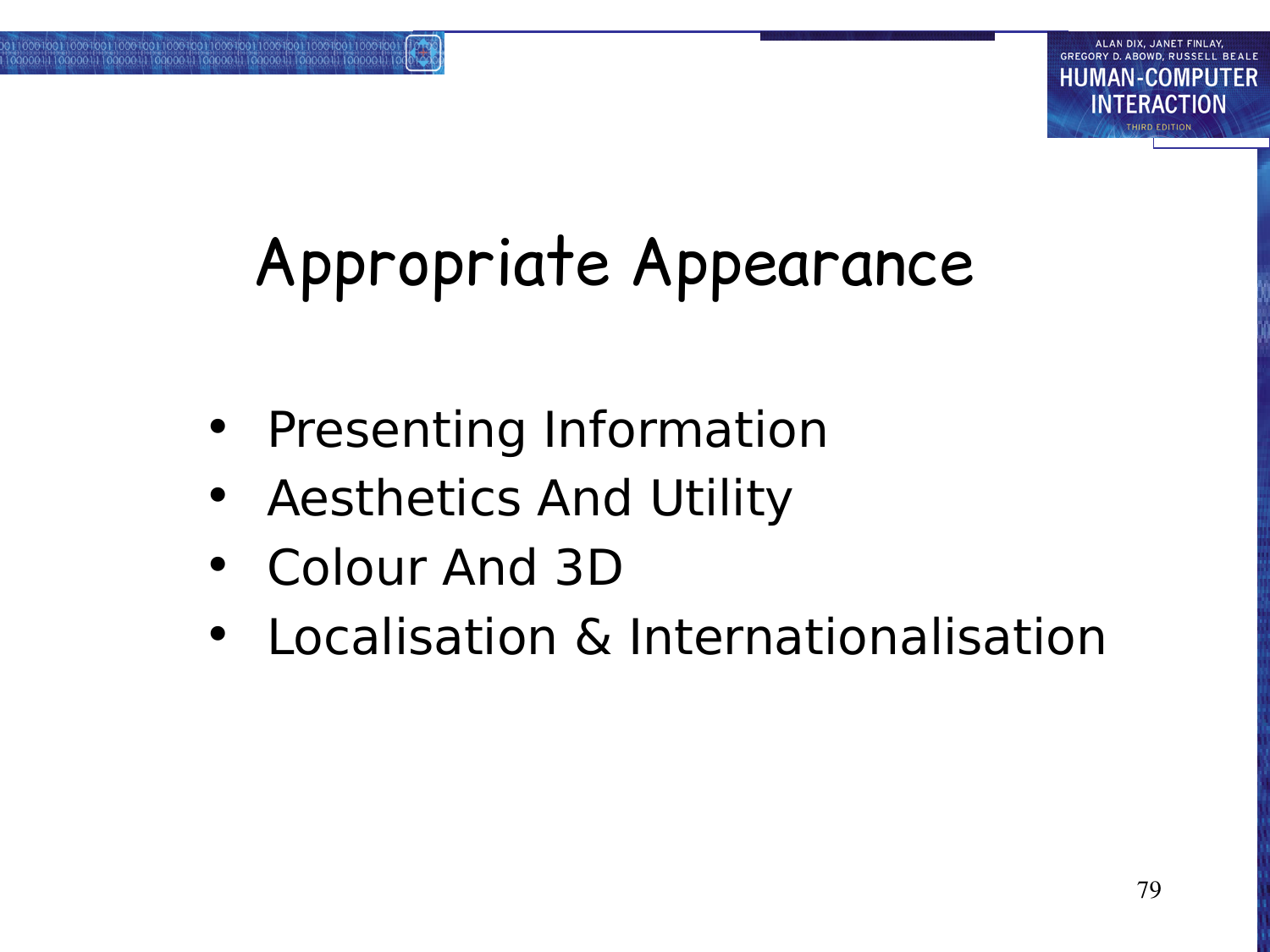

# Appropriate Appearance
Presenting Information
Aesthetics And Utility
Colour And 3D
Localisation & Internationalisation
79